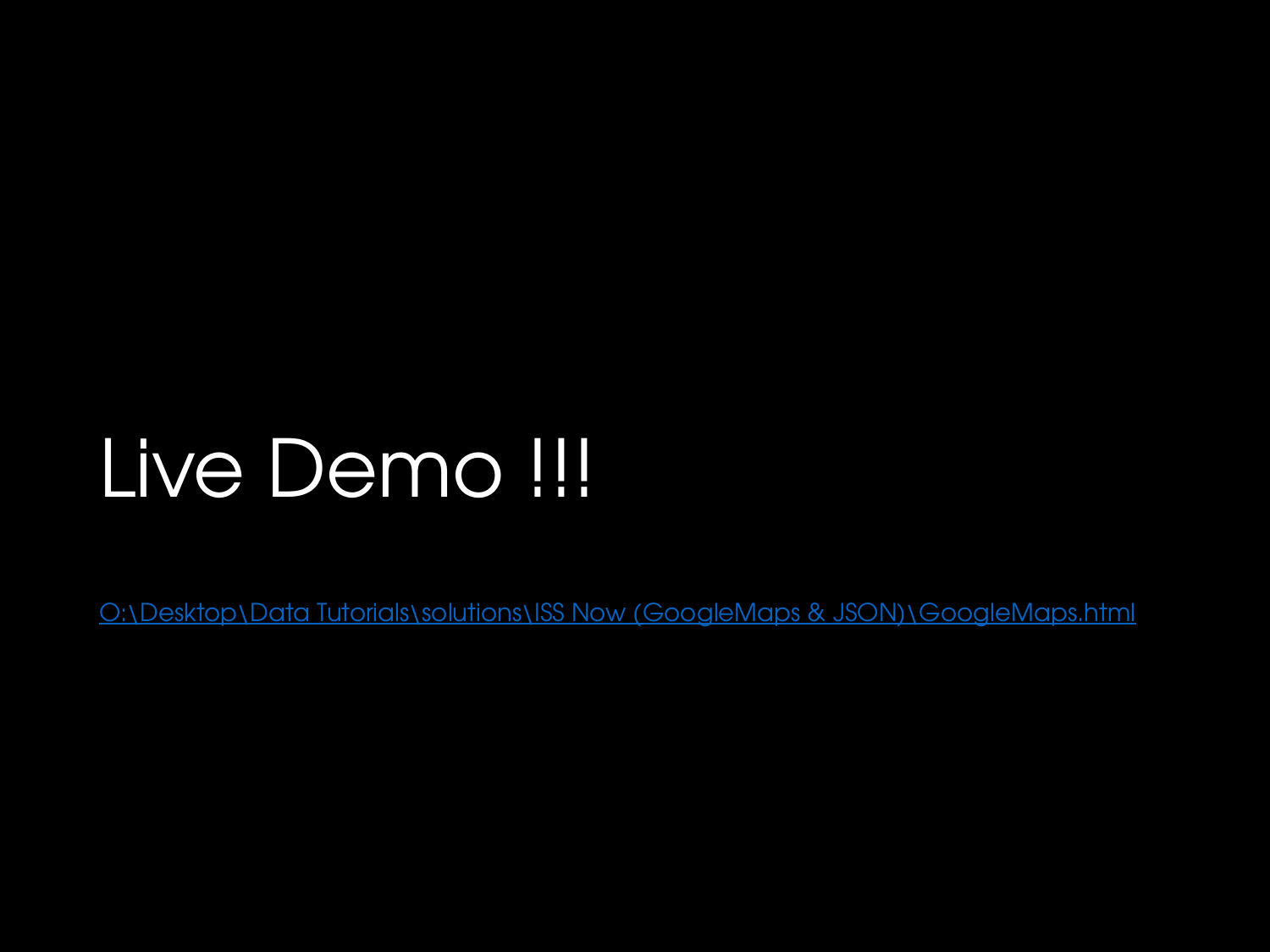

# Live Demo !!! O:\Desktop\Data Tutorials\solutions\ISS Now (GoogleMaps & JSON)\GoogleMaps.html